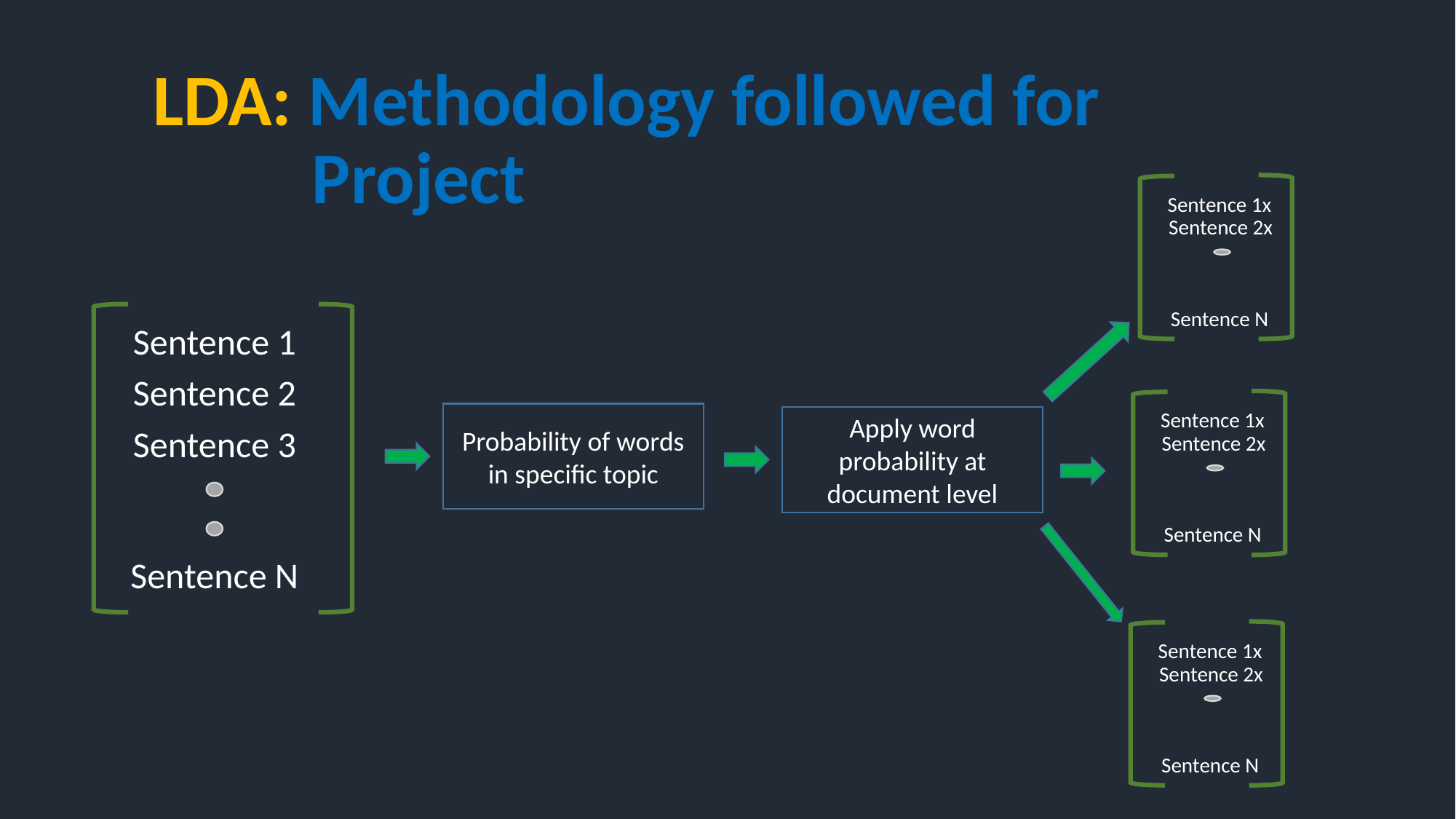

LDA: Methodology followed for
Project

Sentence 1x
Sentence 2x

Sentence N

Sentence 1

Sentence 2
Sentence 3

Sentence N

Sentence 1x
Sentence 2x

Sentence N
Probability of words in specific topic
Apply word probability at document level

Sentence 1x
Sentence 2x

Sentence N